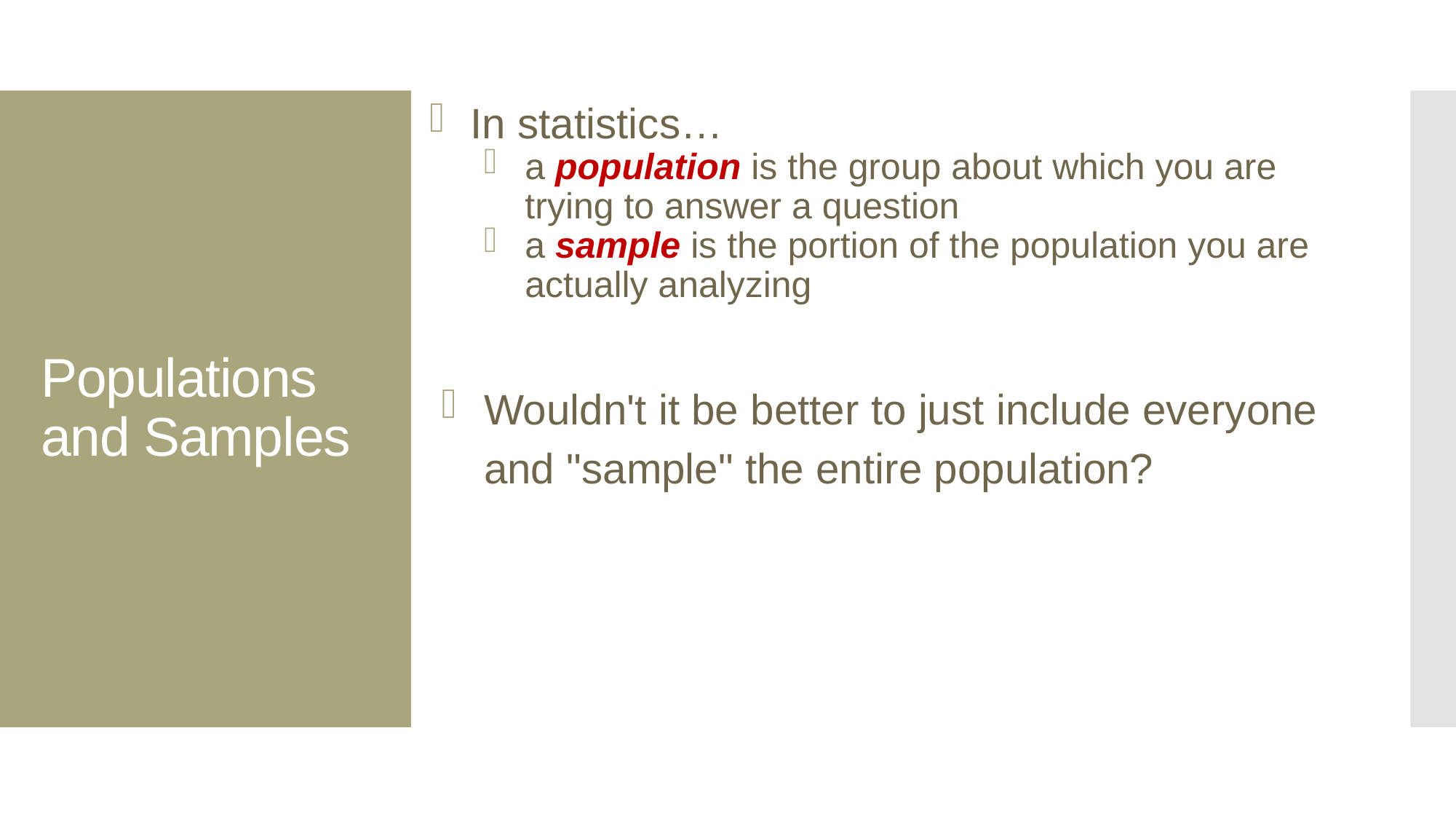

In statistics…
a population is the group about which you are trying to answer a question
a sample is the portion of the population you are actually analyzing

Wouldn't it be better to just include everyone and "sample" the entire population?

# Populations and Samples